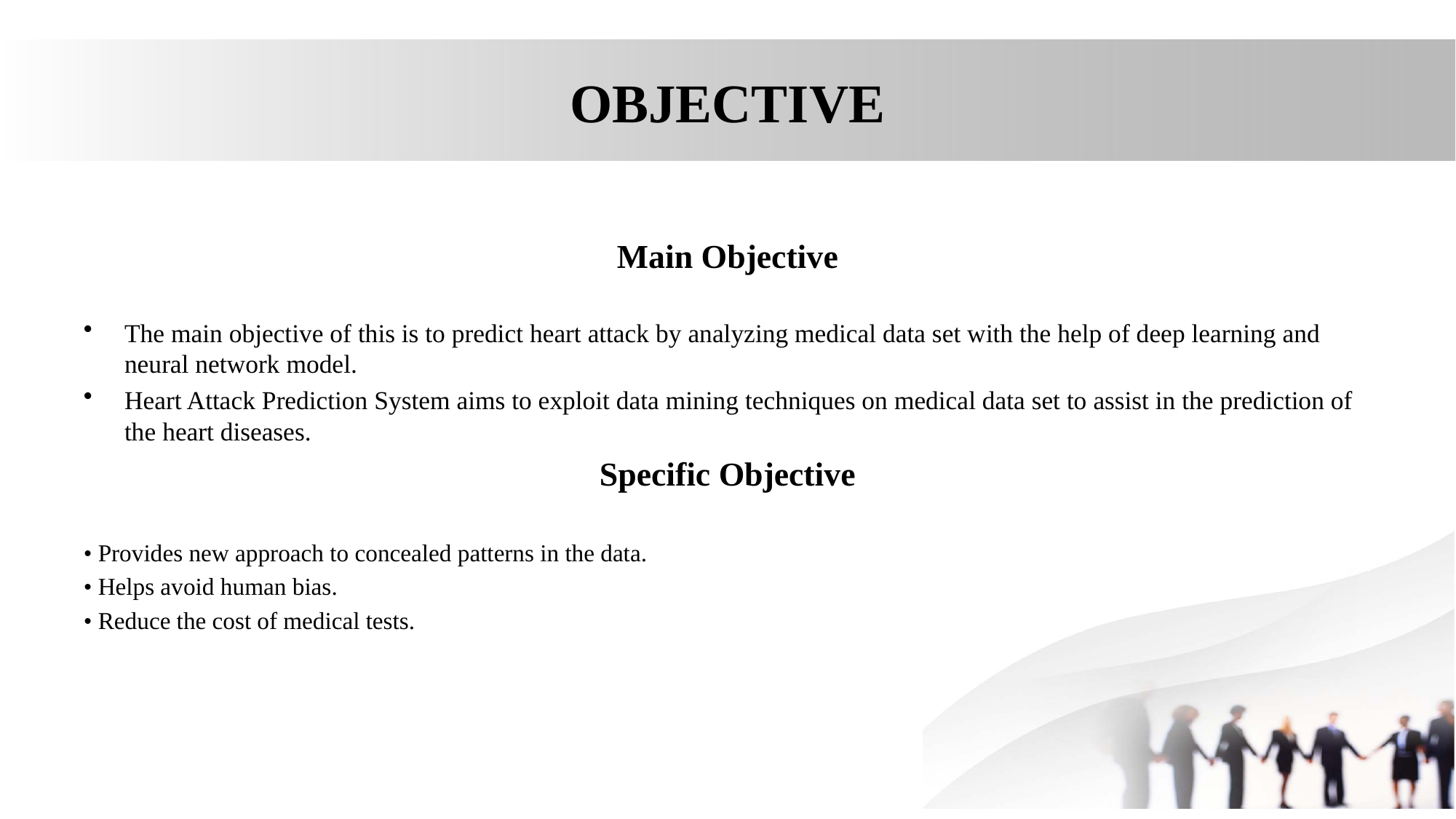

# OBJECTIVE

Main Objective

The main objective of this is to predict heart attack by analyzing medical data set with the help of deep learning and neural network model.
Heart Attack Prediction System aims to exploit data mining techniques on medical data set to assist in the prediction of the heart diseases.
Specific Objective
• Provides new approach to concealed patterns in the data.
• Helps avoid human bias.
• Reduce the cost of medical tests.